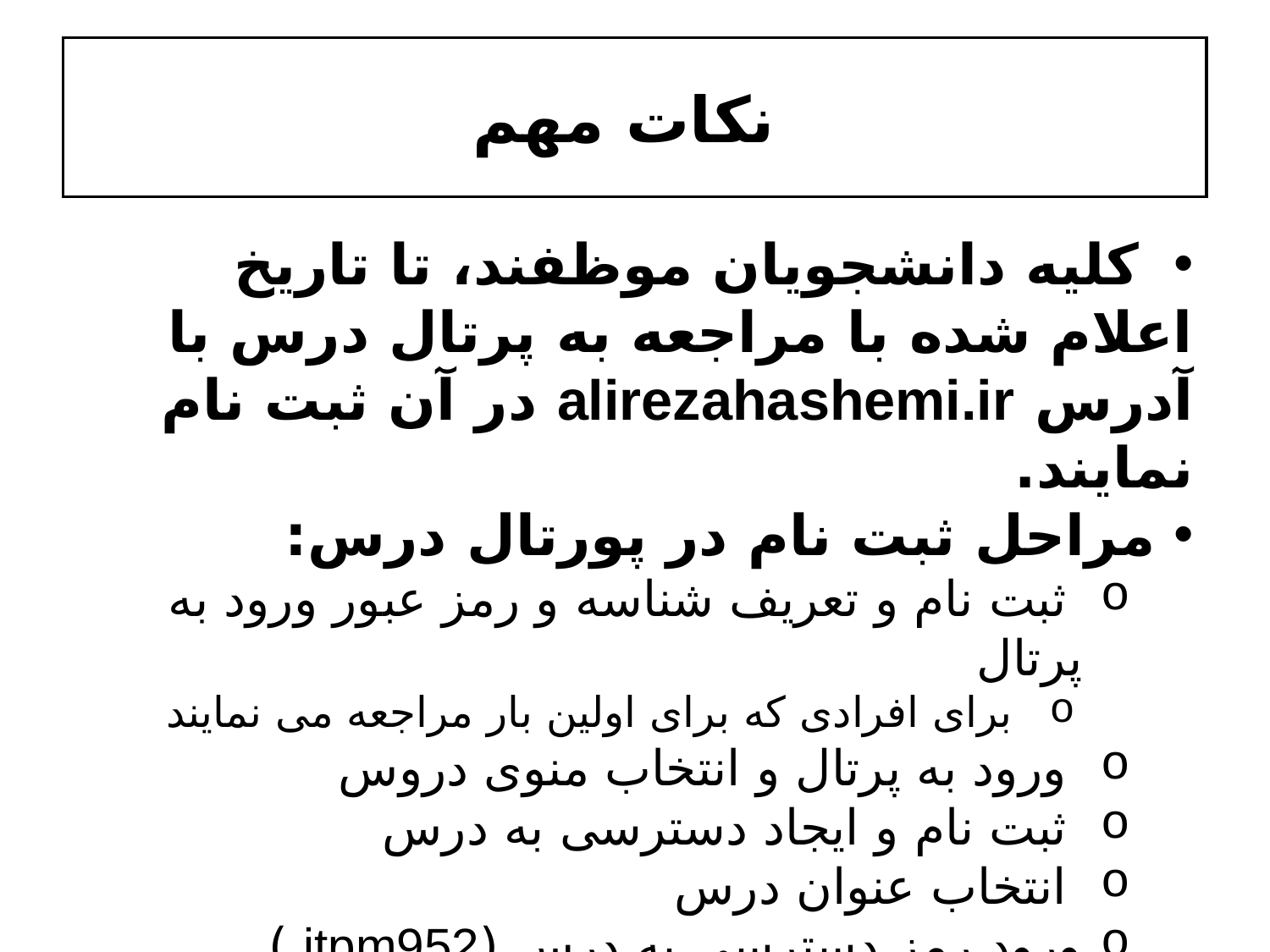

# نکات مهم
  کليه دانشجويان موظفند، تا تاريخ اعلام شده با مراجعه به پرتال درس با آدرس alirezahashemi.ir در آن ثبت نام نمايند.
 مراحل ثبت نام در پورتال درس:
 ثبت نام و تعريف شناسه و رمز عبور ورود به پرتال
 برای افرادی که برای اولين بار مراجعه می نمايند
 ورود به پرتال و انتخاب منوی دروس
 ثبت نام و ایجاد دسترسی به درس
 انتخاب عنوان درس
ورود رمز دسترسی به درس (itpm952 )
عضویت در گروه تلگرامی درس